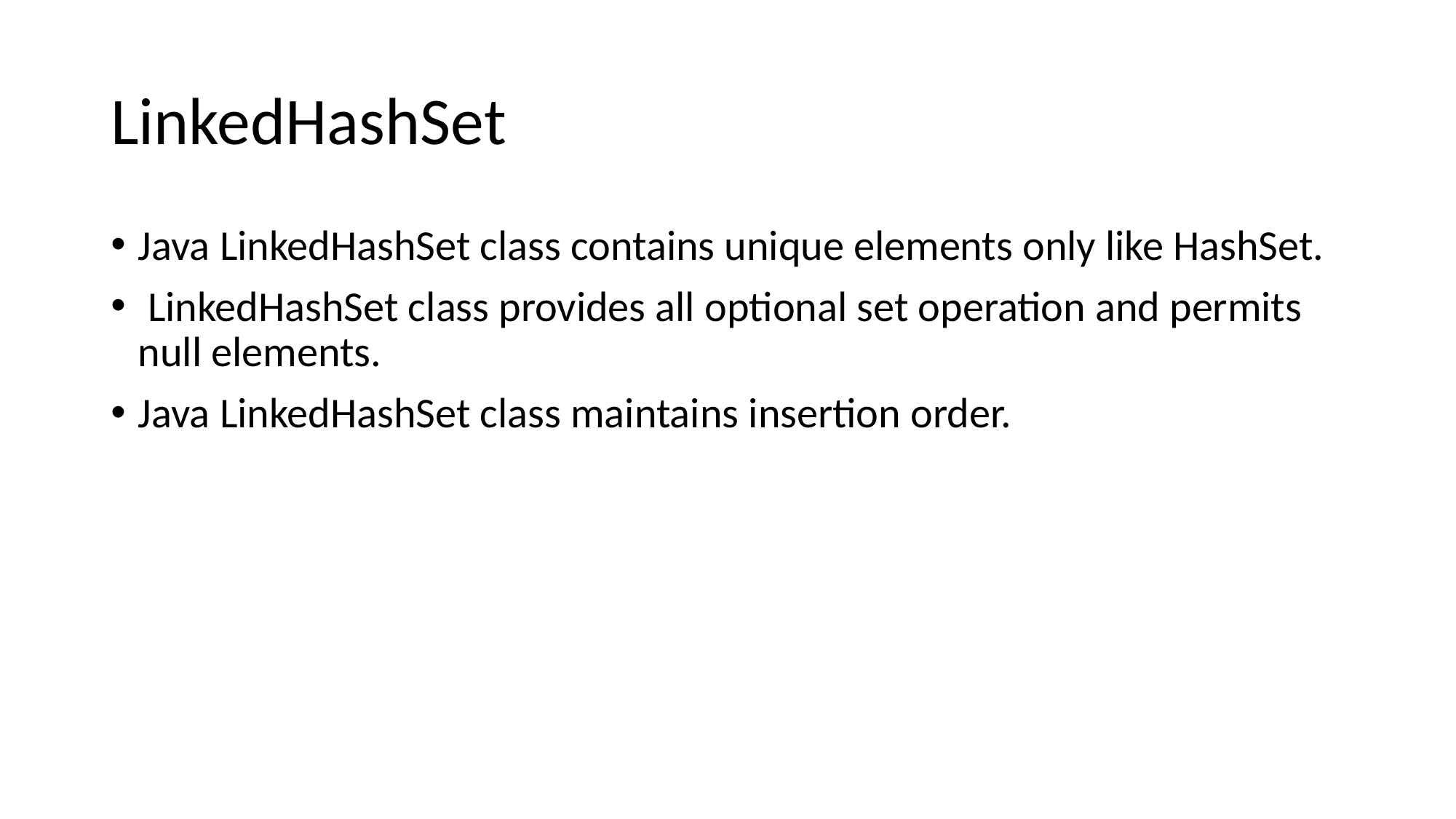

# LinkedHashSet
Java LinkedHashSet class contains unique elements only like HashSet.
 LinkedHashSet class provides all optional set operation and permits null elements.
Java LinkedHashSet class maintains insertion order.